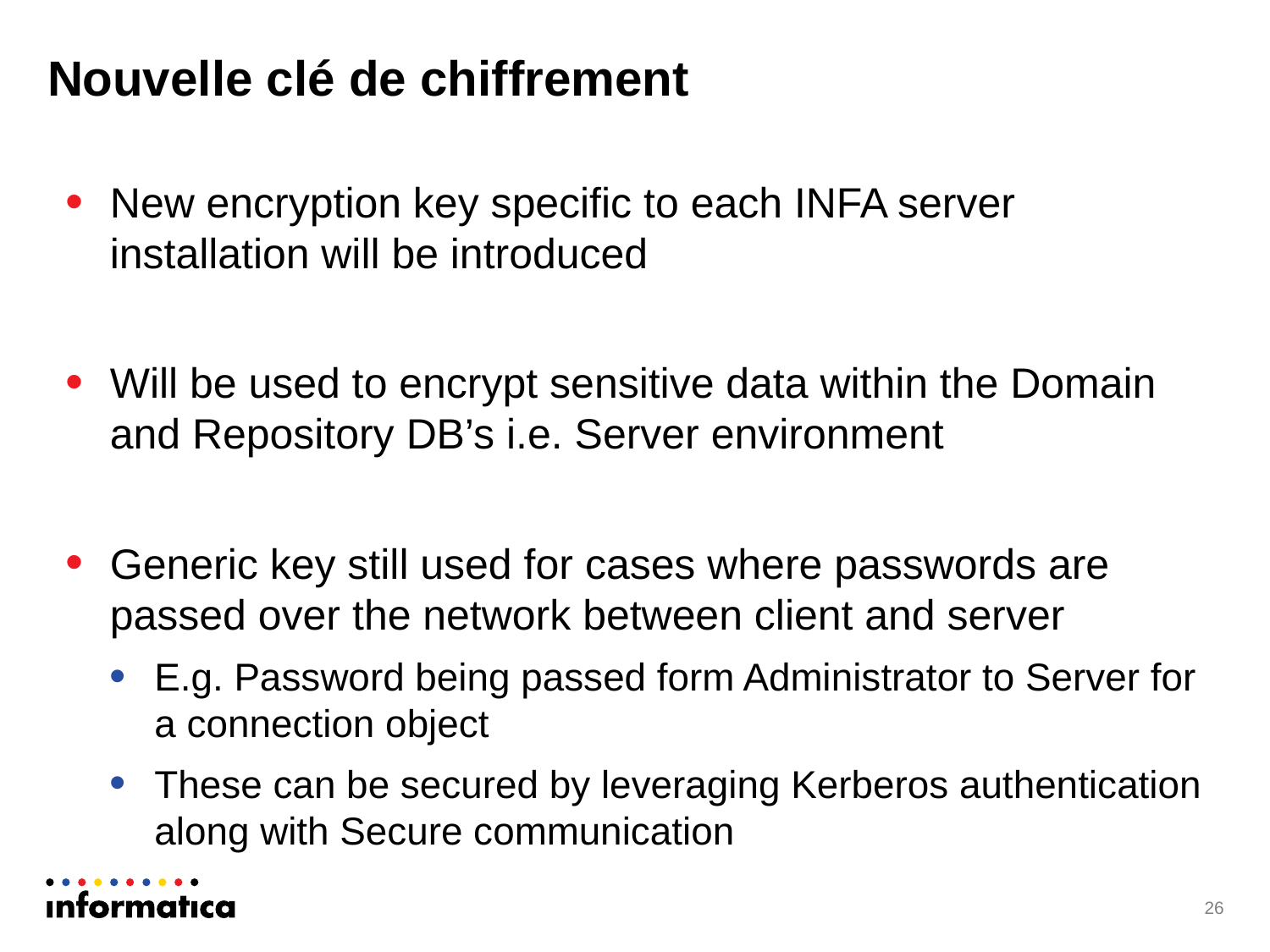

# Nouvelle clé de chiffrement
New encryption key specific to each INFA server installation will be introduced

Will be used to encrypt sensitive data within the Domain and Repository DB’s i.e. Server environment

Generic key still used for cases where passwords are passed over the network between client and server
E.g. Password being passed form Administrator to Server for a connection object
These can be secured by leveraging Kerberos authentication along with Secure communication

26